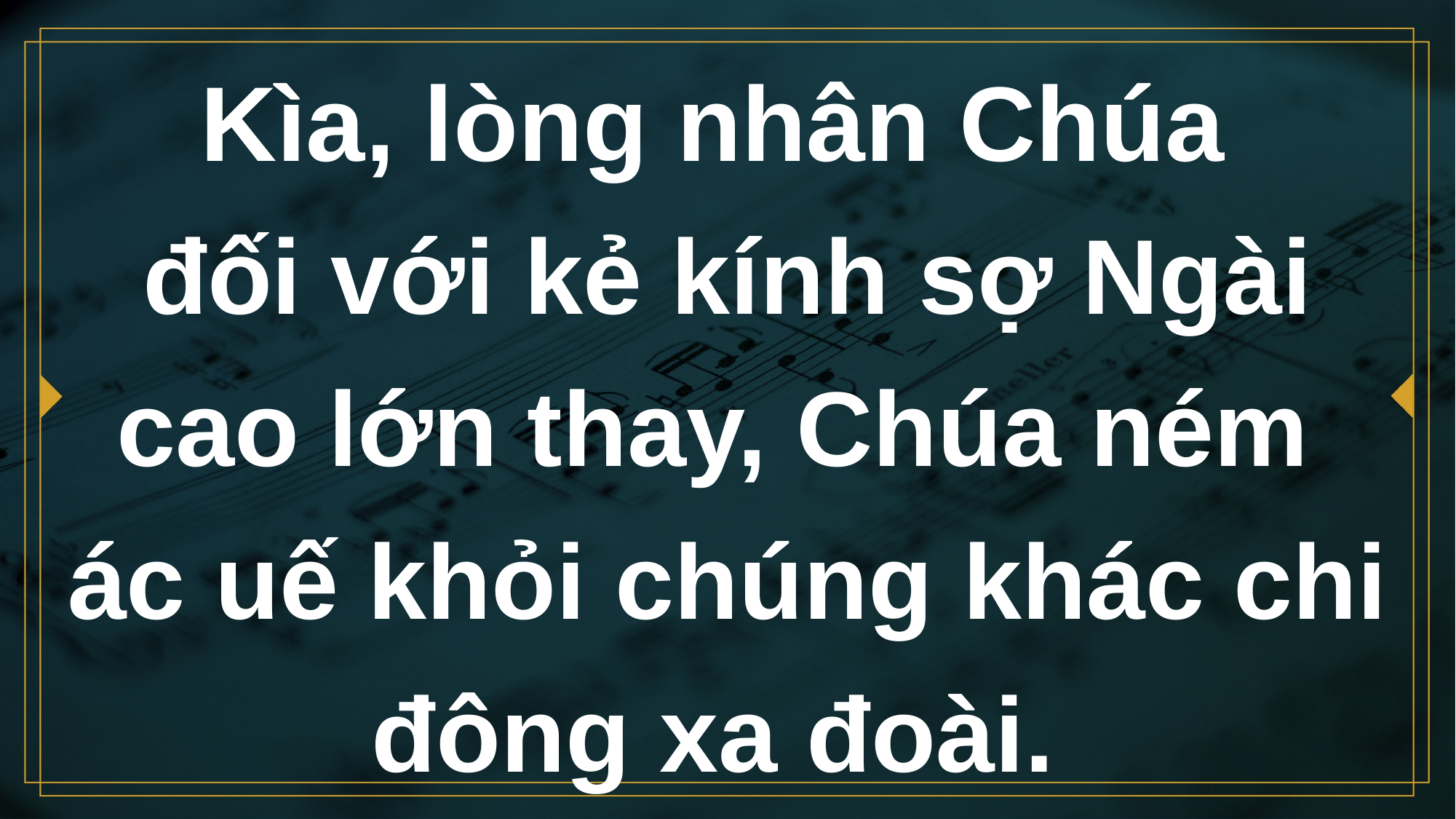

# Kìa, lòng nhân Chúa đối với kẻ kính sợ Ngài cao lớn thay, Chúa ném ác uế khỏi chúng khác chi đông xa đoài.